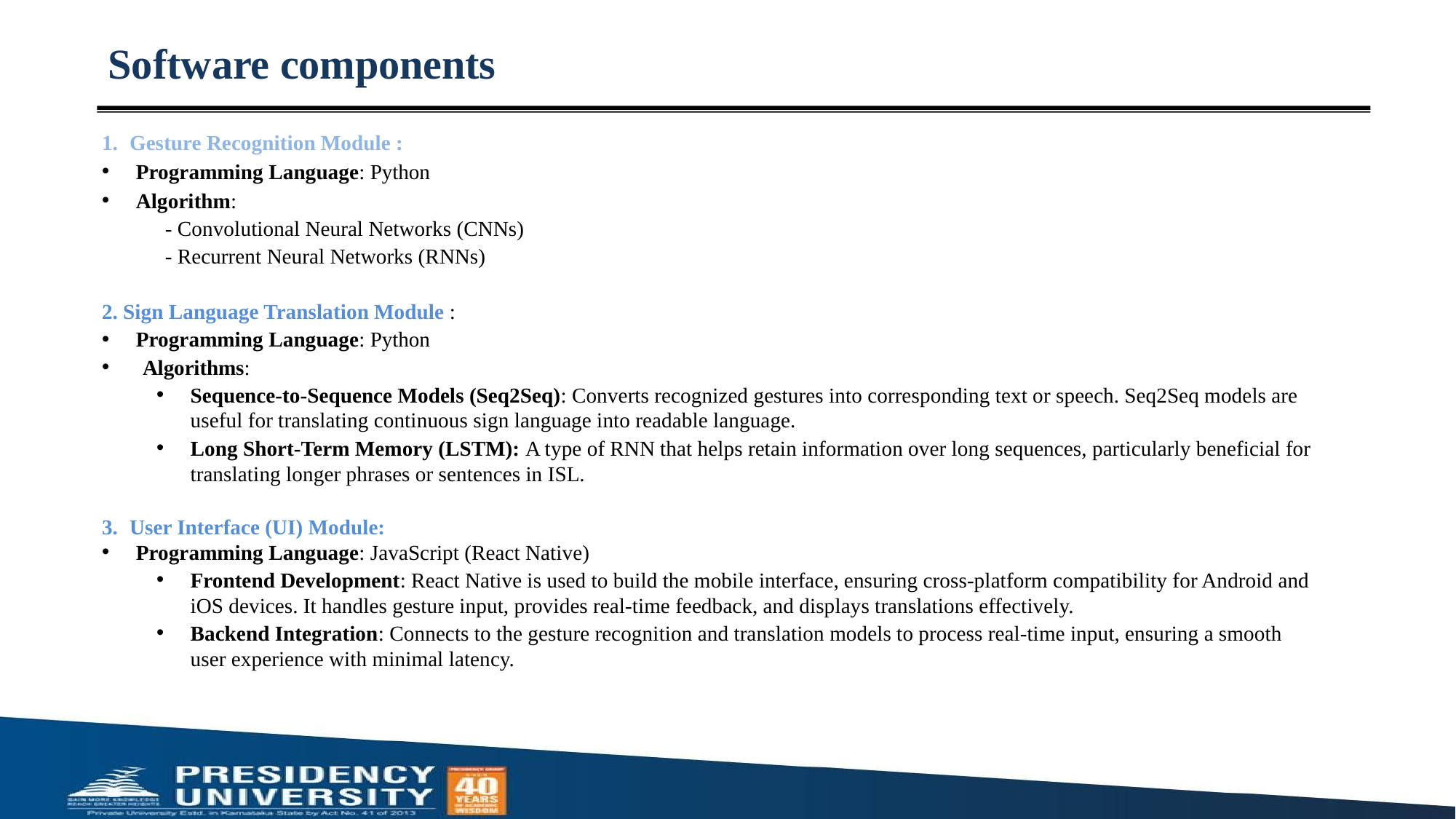

# Software components
Gesture Recognition Module :
Programming Language: Python
Algorithm:
            - Convolutional Neural Networks (CNNs)
            - Recurrent Neural Networks (RNNs)

2. Sign Language Translation Module :
Programming Language: Python
Algorithms:
Sequence-to-Sequence Models (Seq2Seq): Converts recognized gestures into corresponding text or speech. Seq2Seq models are useful for translating continuous sign language into readable language.
Long Short-Term Memory (LSTM): A type of RNN that helps retain information over long sequences, particularly beneficial for translating longer phrases or sentences in ISL.

User Interface (UI) Module:
Programming Language: JavaScript (React Native)
Frontend Development: React Native is used to build the mobile interface, ensuring cross-platform compatibility for Android and iOS devices. It handles gesture input, provides real-time feedback, and displays translations effectively.
Backend Integration: Connects to the gesture recognition and translation models to process real-time input, ensuring a smooth user experience with minimal latency.